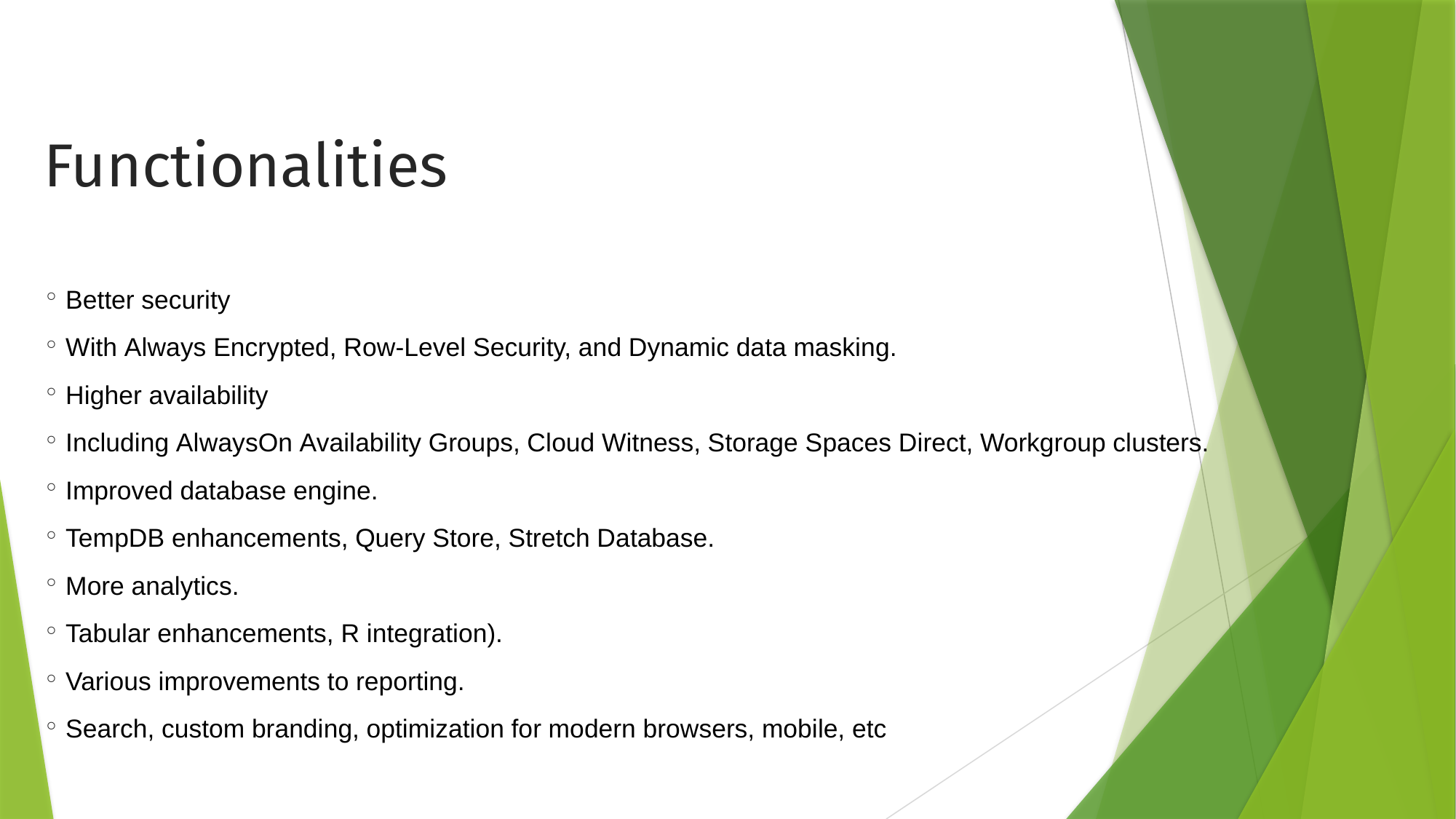

Functionalities
Better security
With Always Encrypted, Row-Level Security, and Dynamic data masking.
Higher availability
Including AlwaysOn Availability Groups, Cloud Witness, Storage Spaces Direct, Workgroup clusters.
Improved database engine.
TempDB enhancements, Query Store, Stretch Database.
More analytics.
Tabular enhancements, R integration).
Various improvements to reporting.
Search, custom branding, optimization for modern browsers, mobile, etc